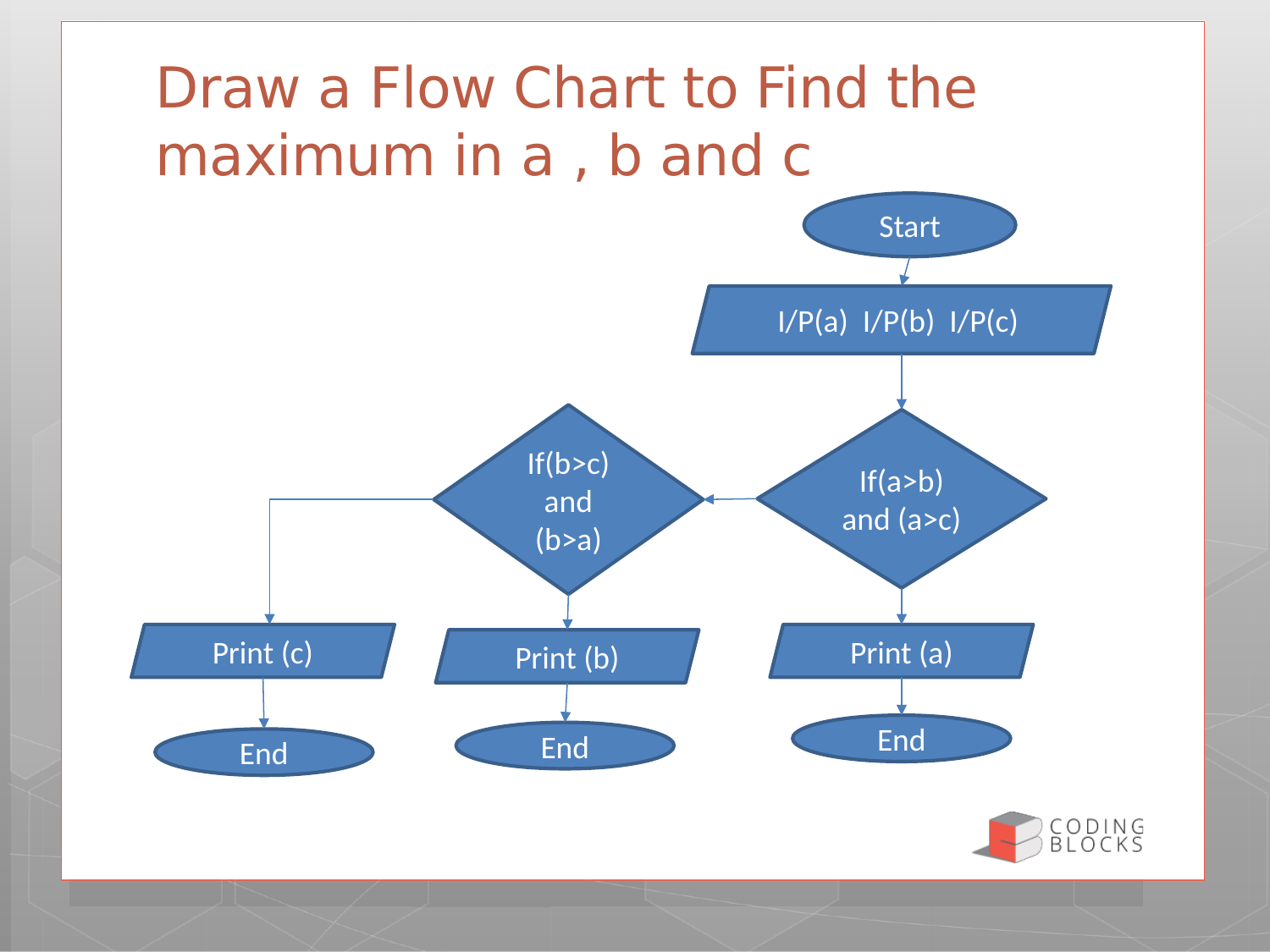

# Draw a Flow Chart to Find the maximum in a , b and c

Start
I/P(a)  I/P(b)  I/P(c)
If(b>c) and (b>a)
If(a>b) and (a>c)
Print (c)
Print (a)
Print (b)
End
End
End